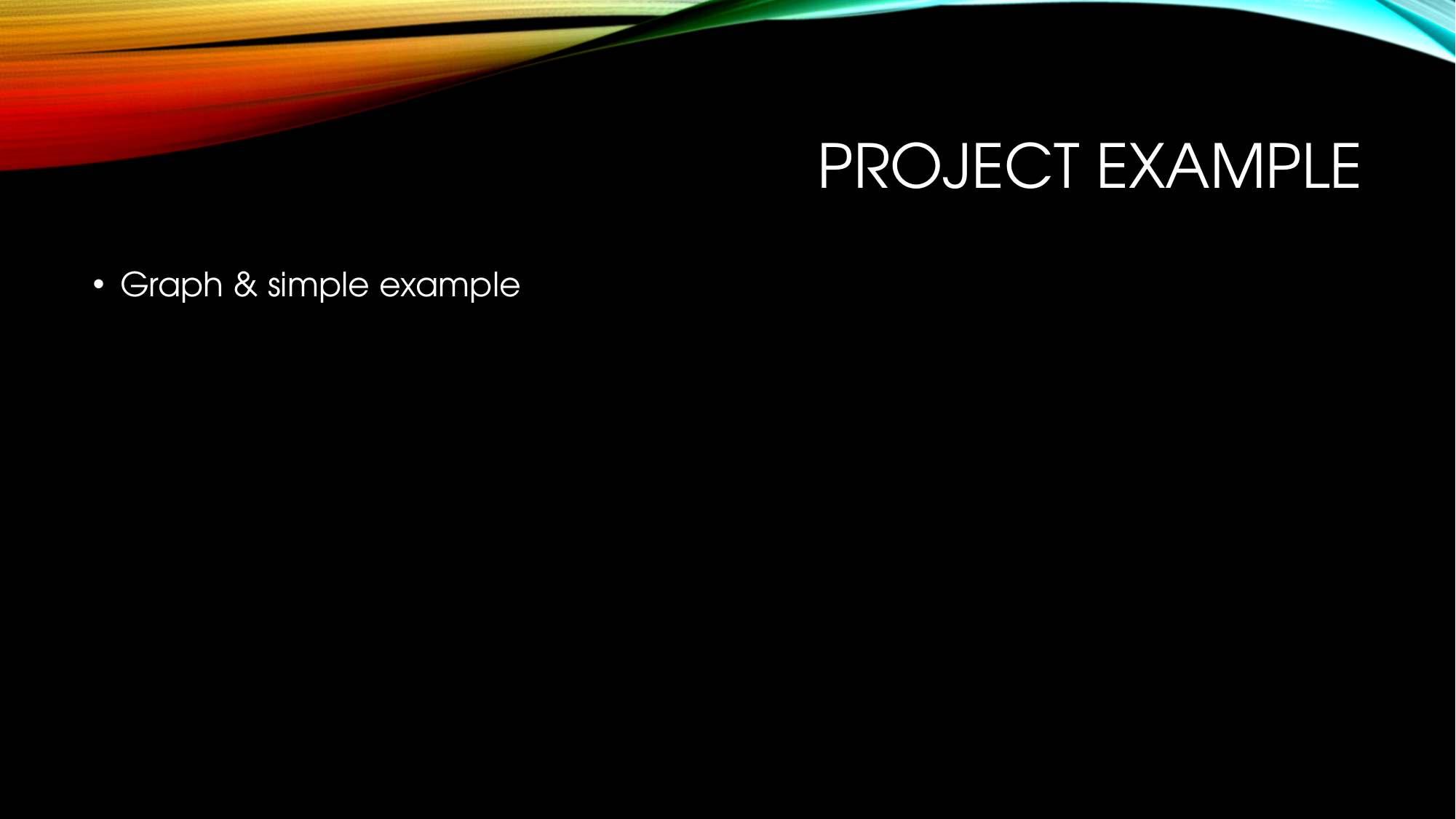

# Project Example
Graph & simple example